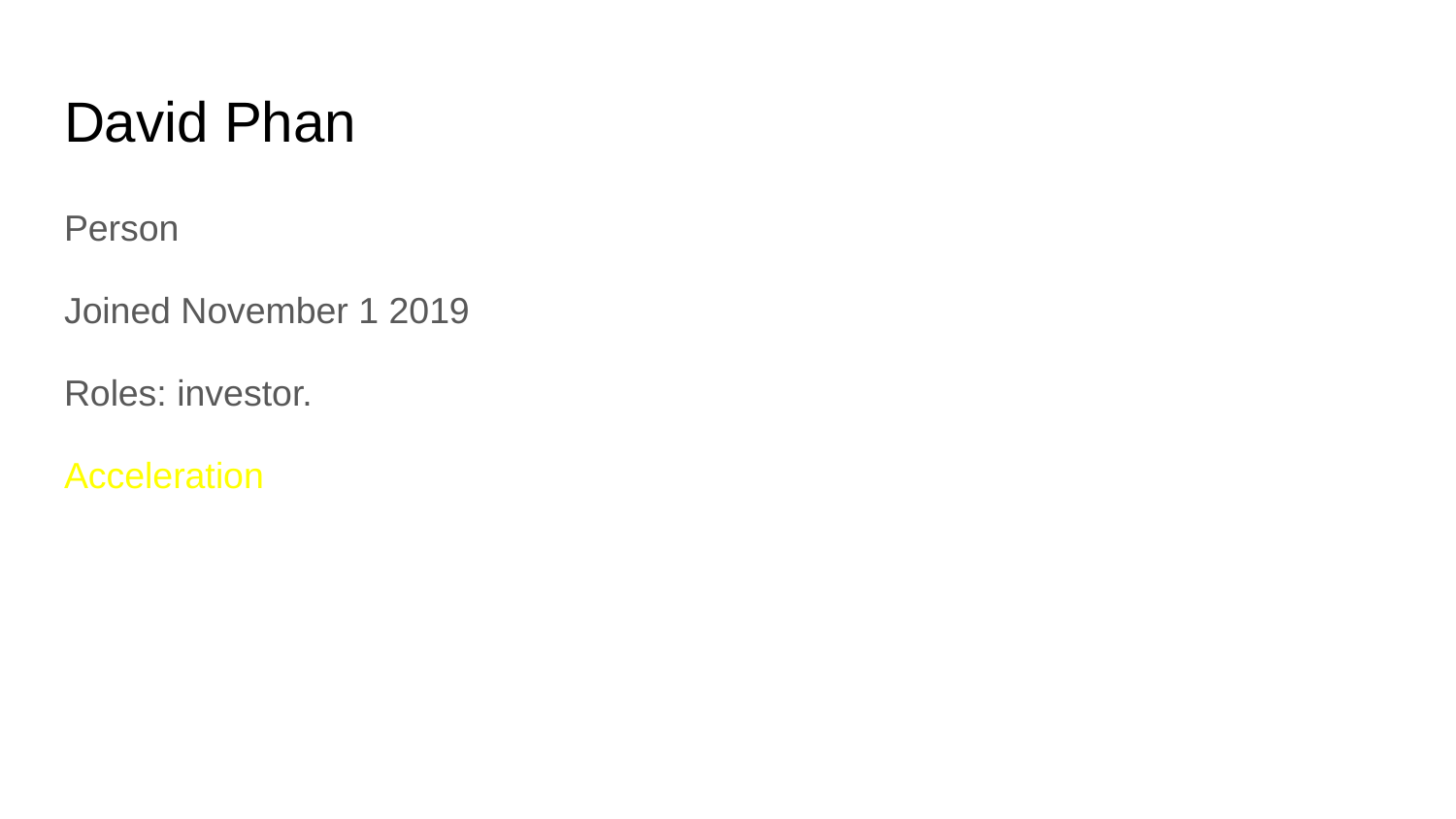

# David Phan
Person
Joined November 1 2019
Roles: investor.
Acceleration